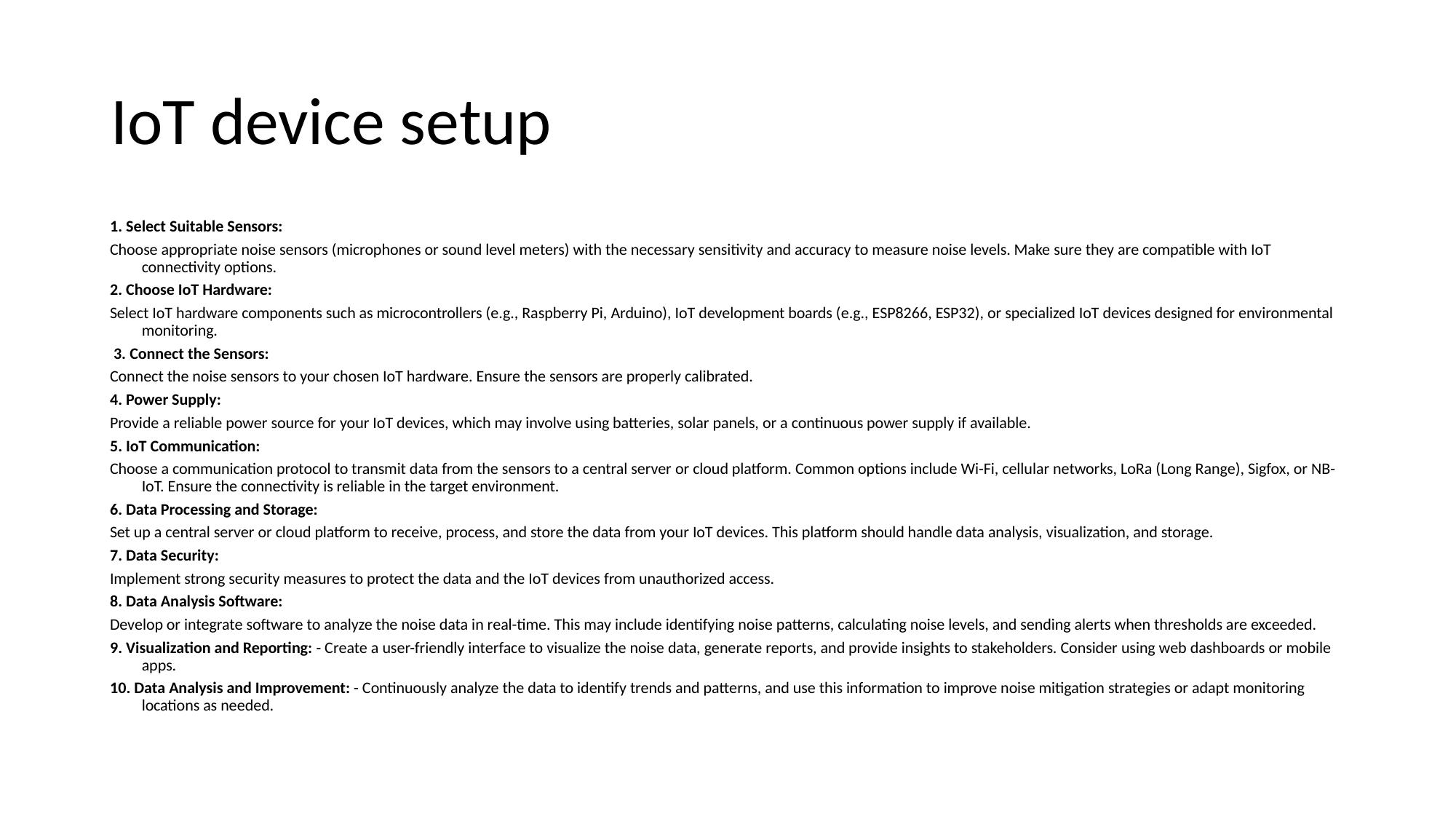

# IoT device setup
1. Select Suitable Sensors:
Choose appropriate noise sensors (microphones or sound level meters) with the necessary sensitivity and accuracy to measure noise levels. Make sure they are compatible with IoT connectivity options.
2. Choose IoT Hardware:
Select IoT hardware components such as microcontrollers (e.g., Raspberry Pi, Arduino), IoT development boards (e.g., ESP8266, ESP32), or specialized IoT devices designed for environmental monitoring.
 3. Connect the Sensors:
Connect the noise sensors to your chosen IoT hardware. Ensure the sensors are properly calibrated.
4. Power Supply:
Provide a reliable power source for your IoT devices, which may involve using batteries, solar panels, or a continuous power supply if available.
5. IoT Communication:
Choose a communication protocol to transmit data from the sensors to a central server or cloud platform. Common options include Wi-Fi, cellular networks, LoRa (Long Range), Sigfox, or NB-IoT. Ensure the connectivity is reliable in the target environment.
6. Data Processing and Storage:
Set up a central server or cloud platform to receive, process, and store the data from your IoT devices. This platform should handle data analysis, visualization, and storage.
7. Data Security:
Implement strong security measures to protect the data and the IoT devices from unauthorized access.
8. Data Analysis Software:
Develop or integrate software to analyze the noise data in real-time. This may include identifying noise patterns, calculating noise levels, and sending alerts when thresholds are exceeded.
9. Visualization and Reporting: - Create a user-friendly interface to visualize the noise data, generate reports, and provide insights to stakeholders. Consider using web dashboards or mobile apps.
10. Data Analysis and Improvement: - Continuously analyze the data to identify trends and patterns, and use this information to improve noise mitigation strategies or adapt monitoring locations as needed.